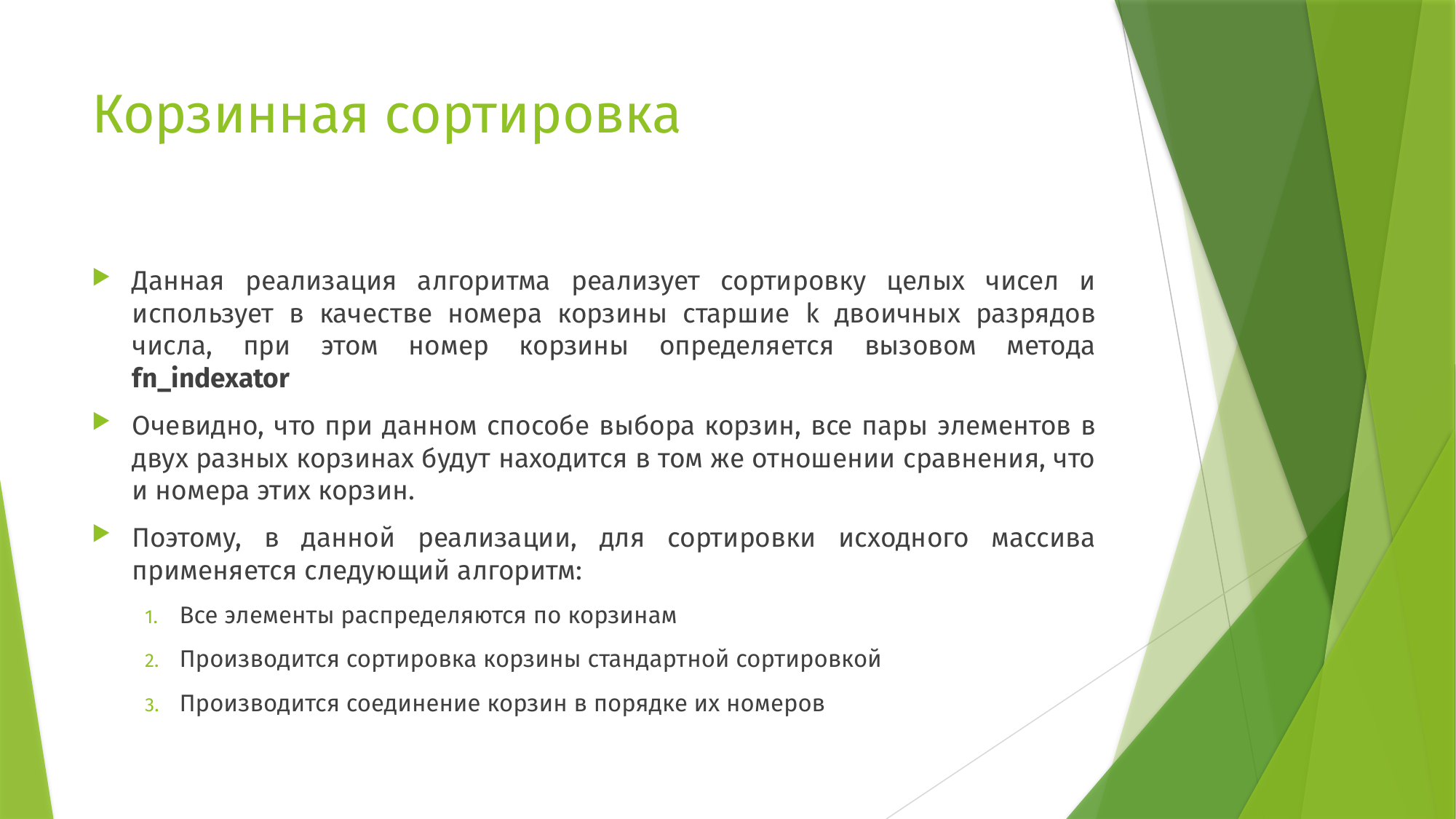

# Корзинная сортировка
Данная реализация алгоритма реализует сортировку целых чисел и использует в качестве номера корзины старшие k двоичных разрядов числа, при этом номер корзины определяется вызовом метода fn_indexator
Очевидно, что при данном способе выбора корзин, все пары элементов в двух разных корзинах будут находится в том же отношении сравнения, что и номера этих корзин.
Поэтому, в данной реализации, для сортировки исходного массива применяется следующий алгоритм:
Все элементы распределяются по корзинам
Производится сортировка корзины стандартной сортировкой
Производится соединение корзин в порядке их номеров